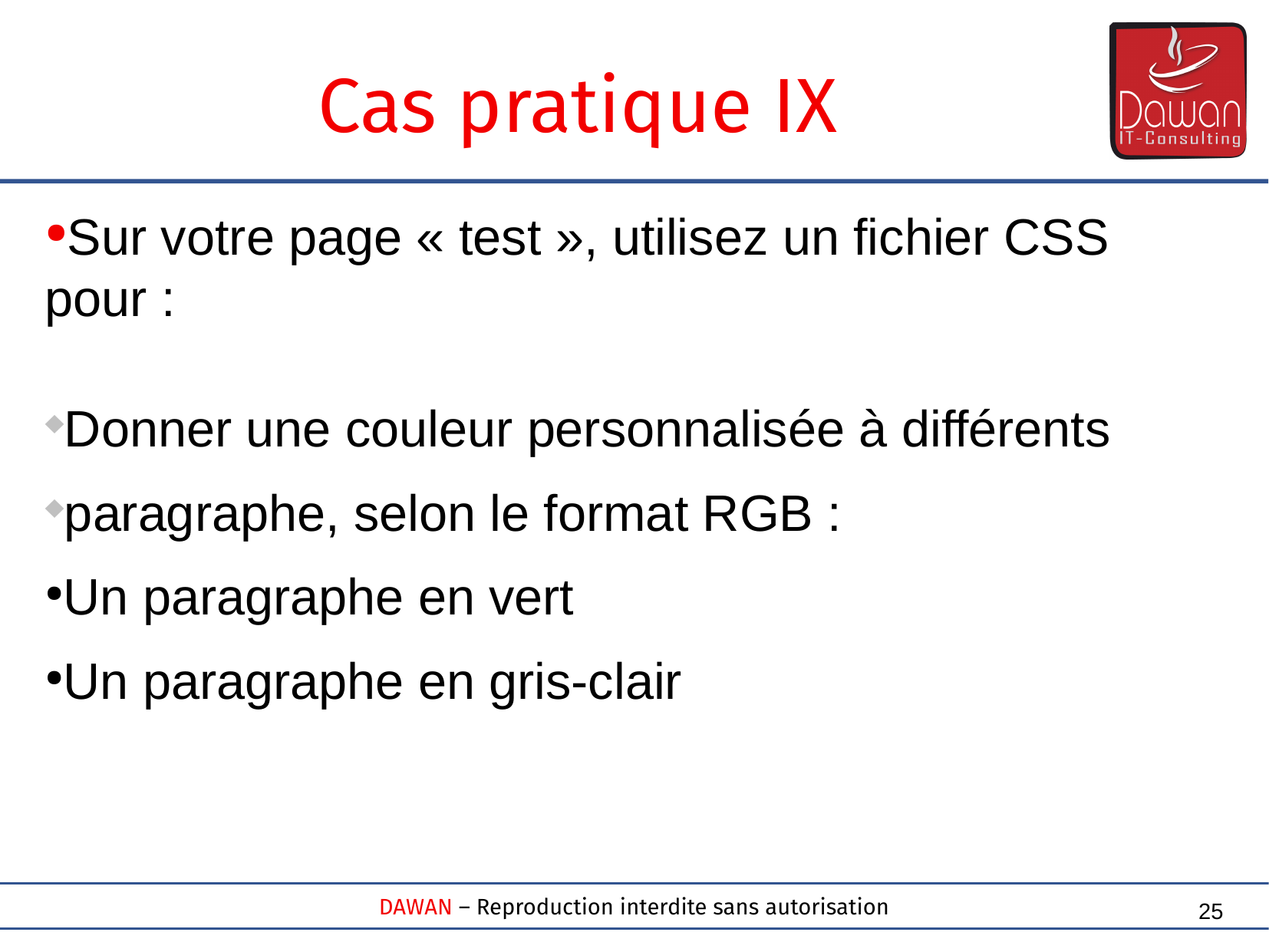

Cas pratique IX
Sur votre page « test », utilisez un fichier CSS pour :

Donner une couleur personnalisée à différents
paragraphe, selon le format RGB :
Un paragraphe en vert
Un paragraphe en gris-clair

25